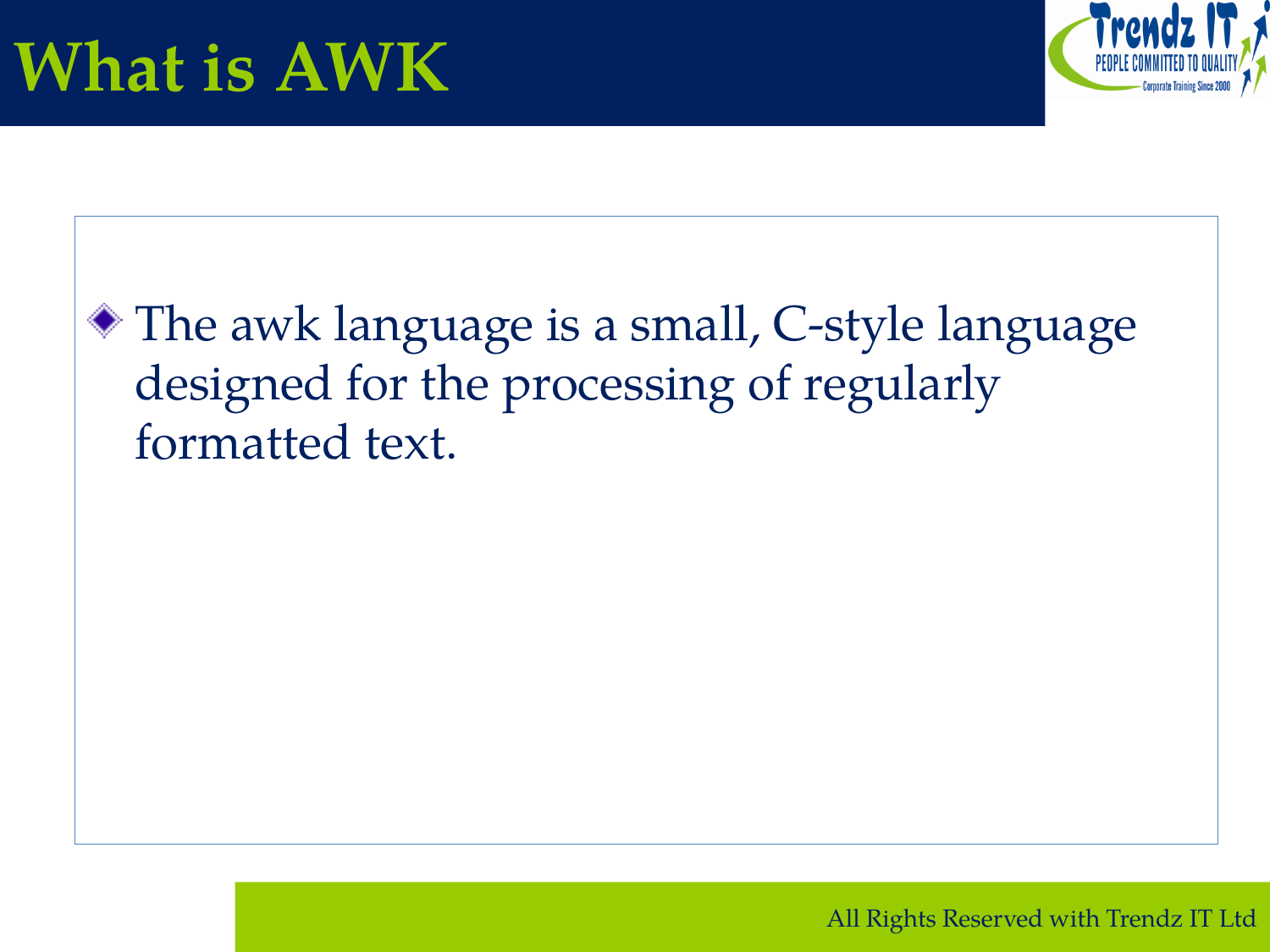

# What is AWK

The awk language is a small, C-style language designed for the processing of regularly formatted text.
All Rights Reserved with Trendz IT Ltd